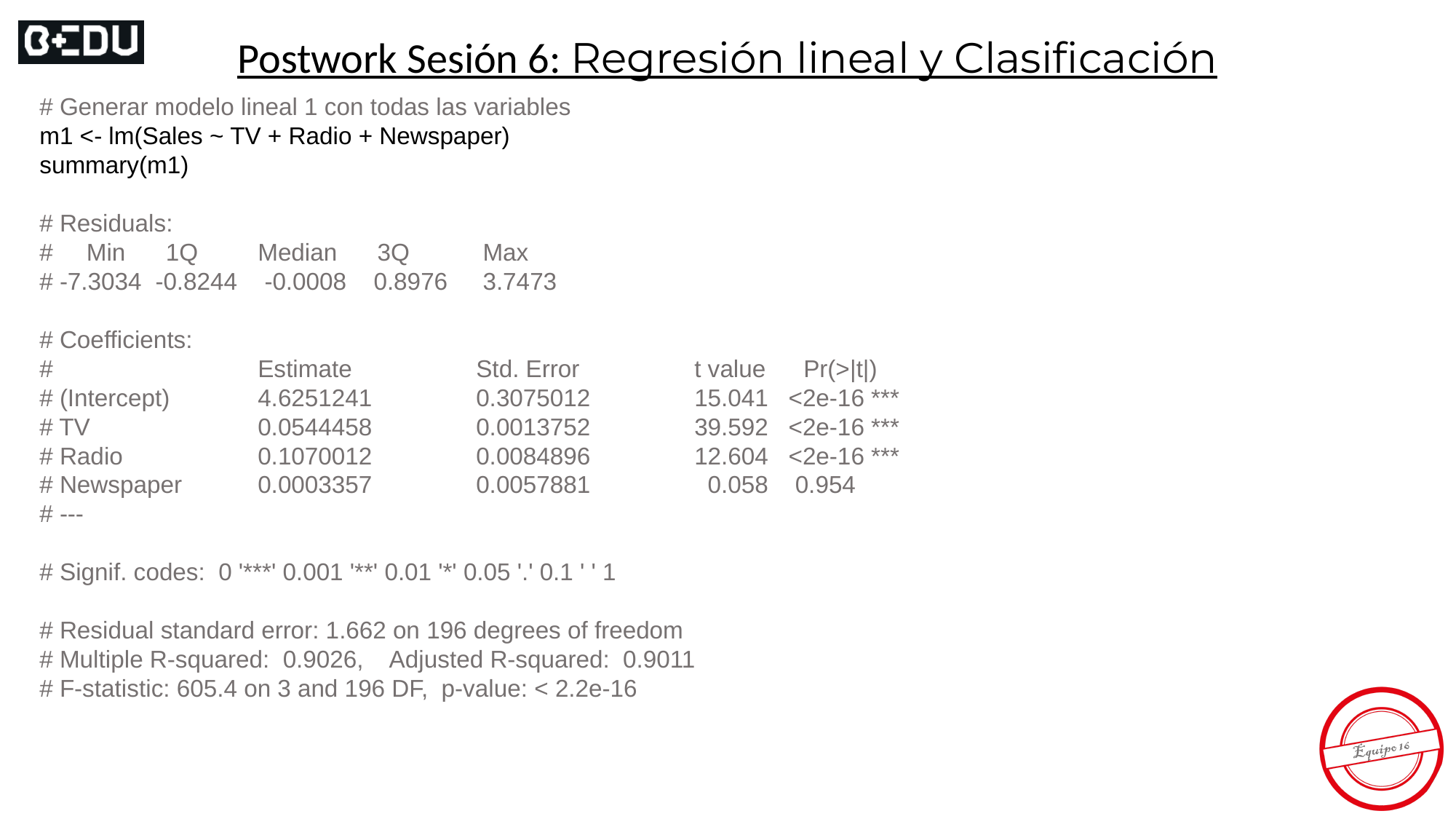

Postwork Sesión 6: Regresión lineal y Clasificación

# Generar modelo lineal 1 con todas las variables
m1 <- lm(Sales ~ TV + Radio + Newspaper)
summary(m1)

# Residuals:
#     Min      1Q  	Median      3Q    	 Max
# -7.3034	 -0.8244	 -0.0008 	 0.8976 	 3.7473

# Coefficients:
#              		Estimate		Std. Error		t value 	Pr(>|t|)
# (Intercept) 	4.6251241  	0.3075012  	15.041   <2e-16 ***
# TV         	0.0544458  	0.0013752  	39.592   <2e-16 ***
# Radio       	0.1070012  	0.0084896  	12.604   <2e-16 ***
# Newspaper   	0.0003357  	0.0057881 	  0.058    0.954
# ---

# Signif. codes:  0 '***' 0.001 '**' 0.01 '*' 0.05 '.' 0.1 ' ' 1

# Residual standard error: 1.662 on 196 degrees of freedom
# Multiple R-squared:  0.9026,    Adjusted R-squared:  0.9011
# F-statistic: 605.4 on 3 and 196 DF,  p-value: < 2.2e-16